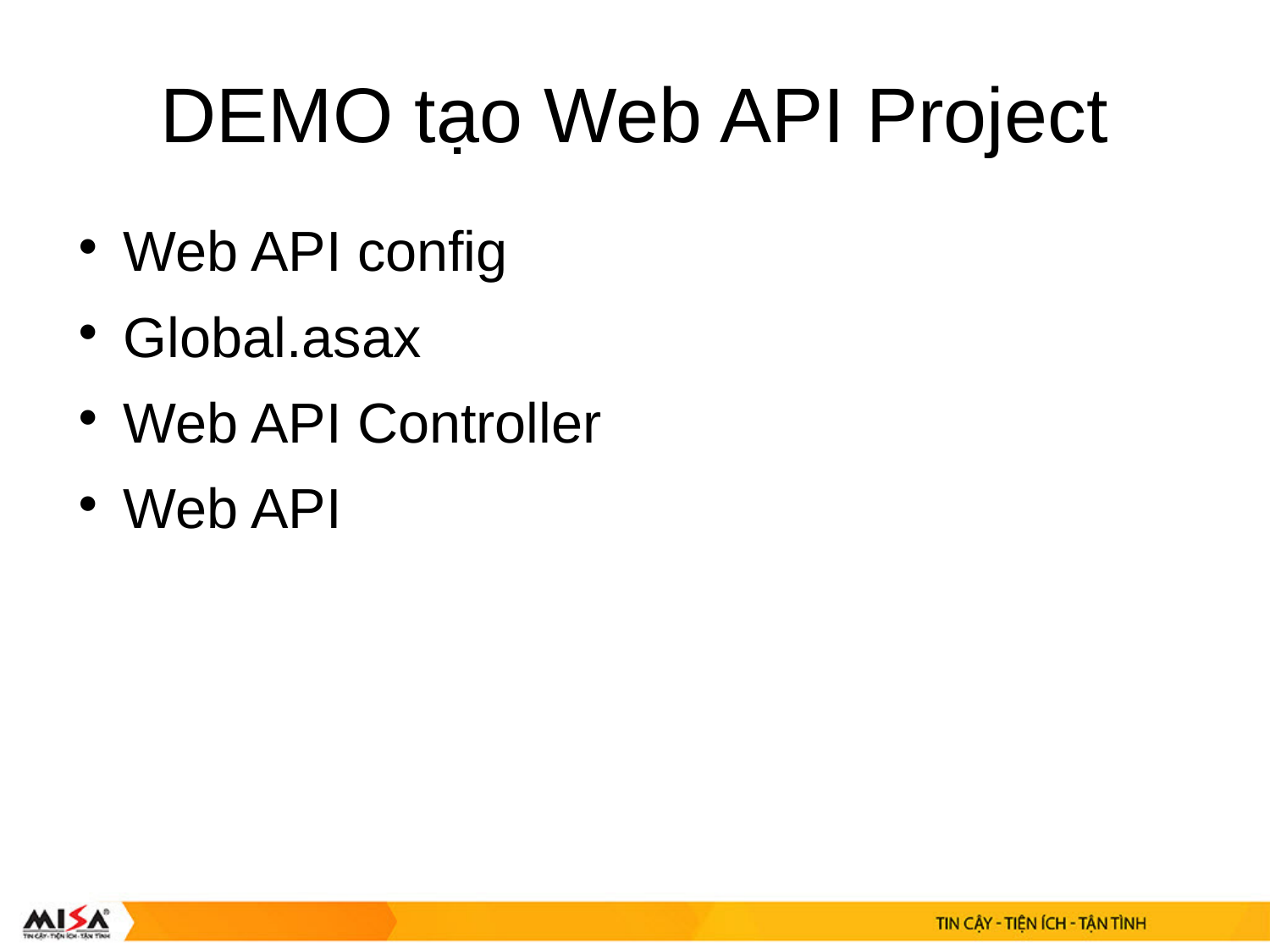

# DEMO tạo Web API Project
Web API config
Global.asax
Web API Controller
Web API